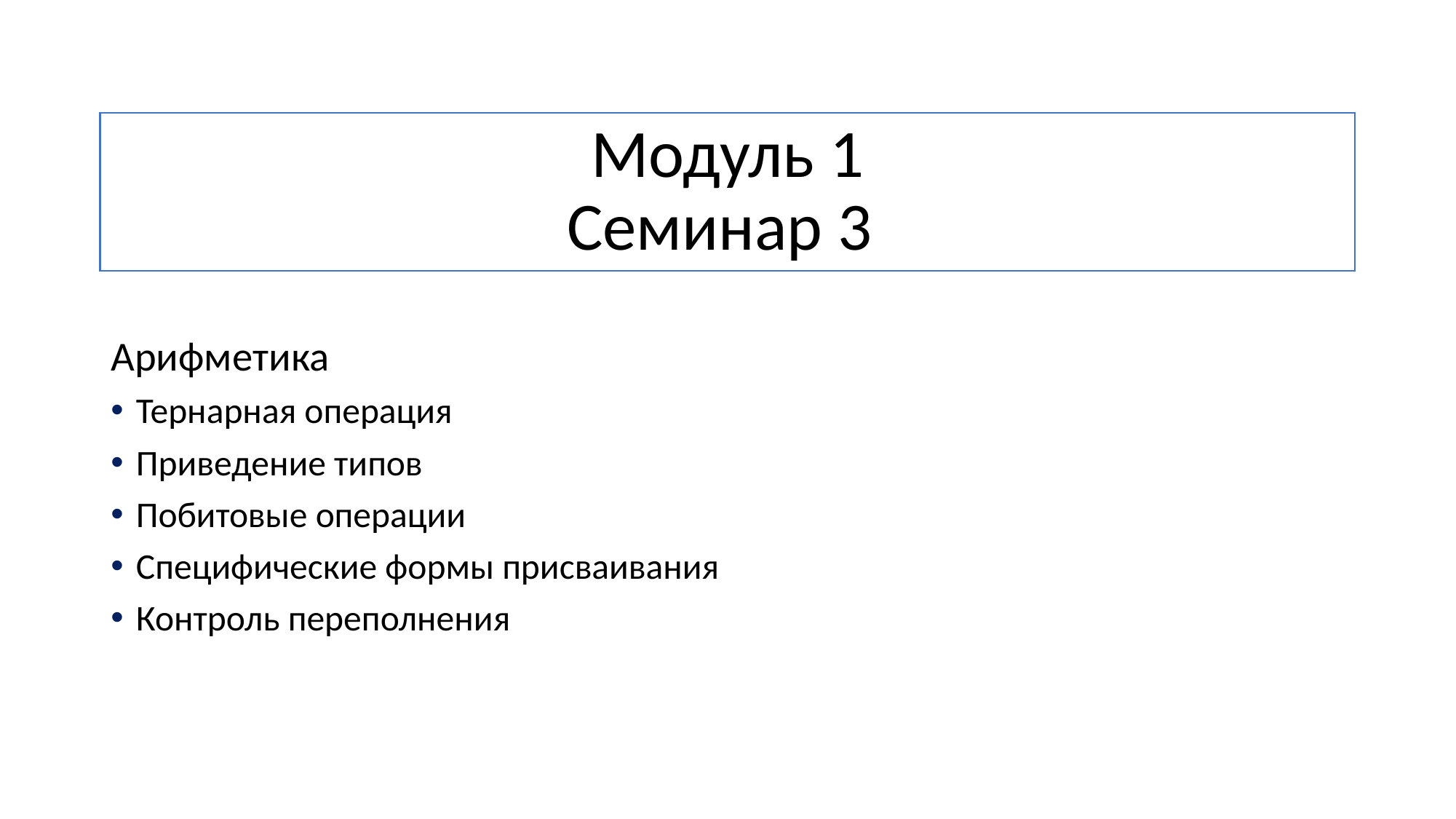

# Модуль 1 Семинар 3
Арифметика
Тернарная операция
Приведение типов
Побитовые операции
Специфические формы присваивания
Контроль переполнения